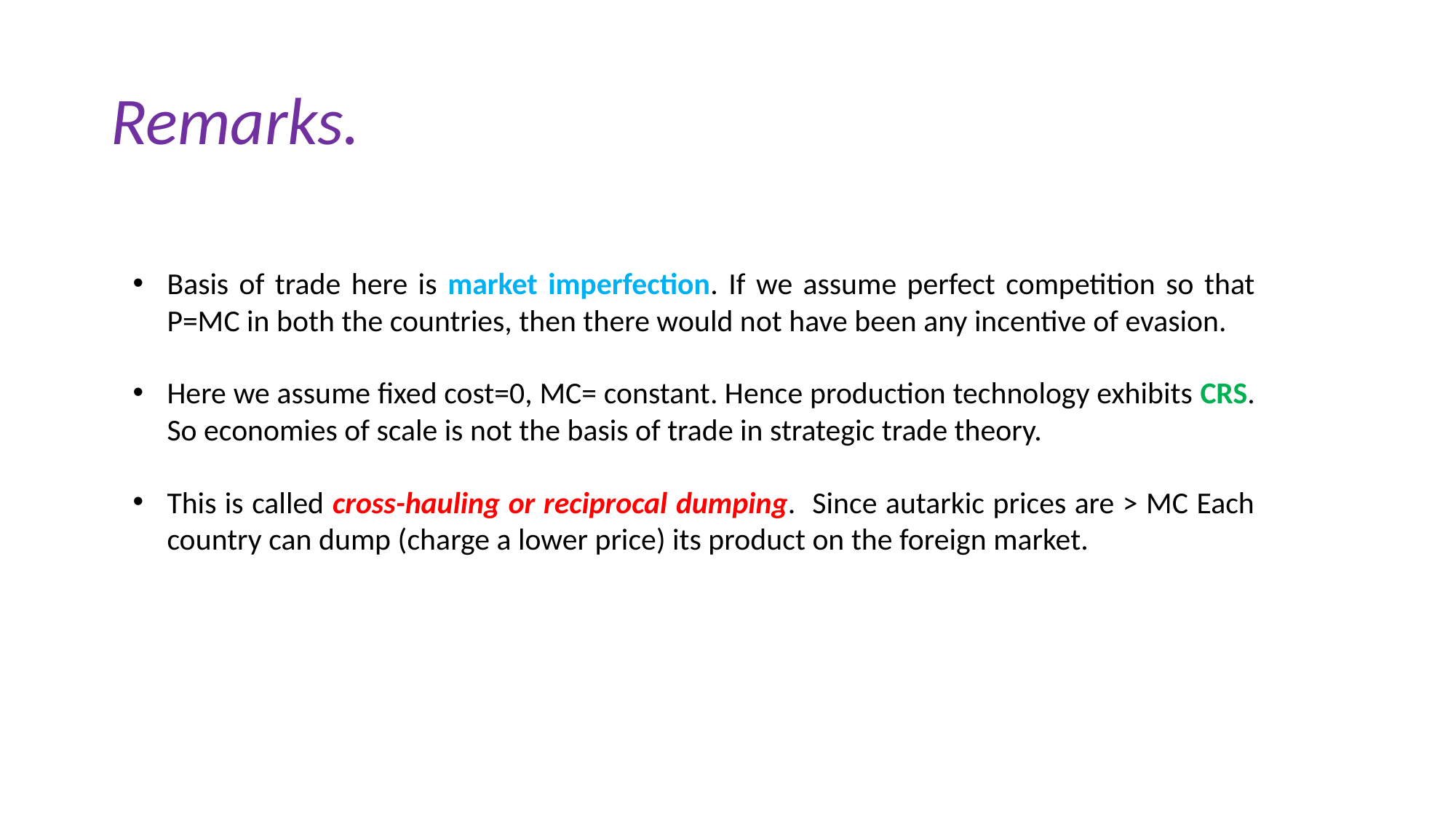

# Remarks.
Basis of trade here is market imperfection. If we assume perfect competition so that P=MC in both the countries, then there would not have been any incentive of evasion.

Here we assume fixed cost=0, MC= constant. Hence production technology exhibits CRS. So economies of scale is not the basis of trade in strategic trade theory.

This is called cross-hauling or reciprocal dumping.  Since autarkic prices are > MC Each country can dump (charge a lower price) its product on the foreign market.